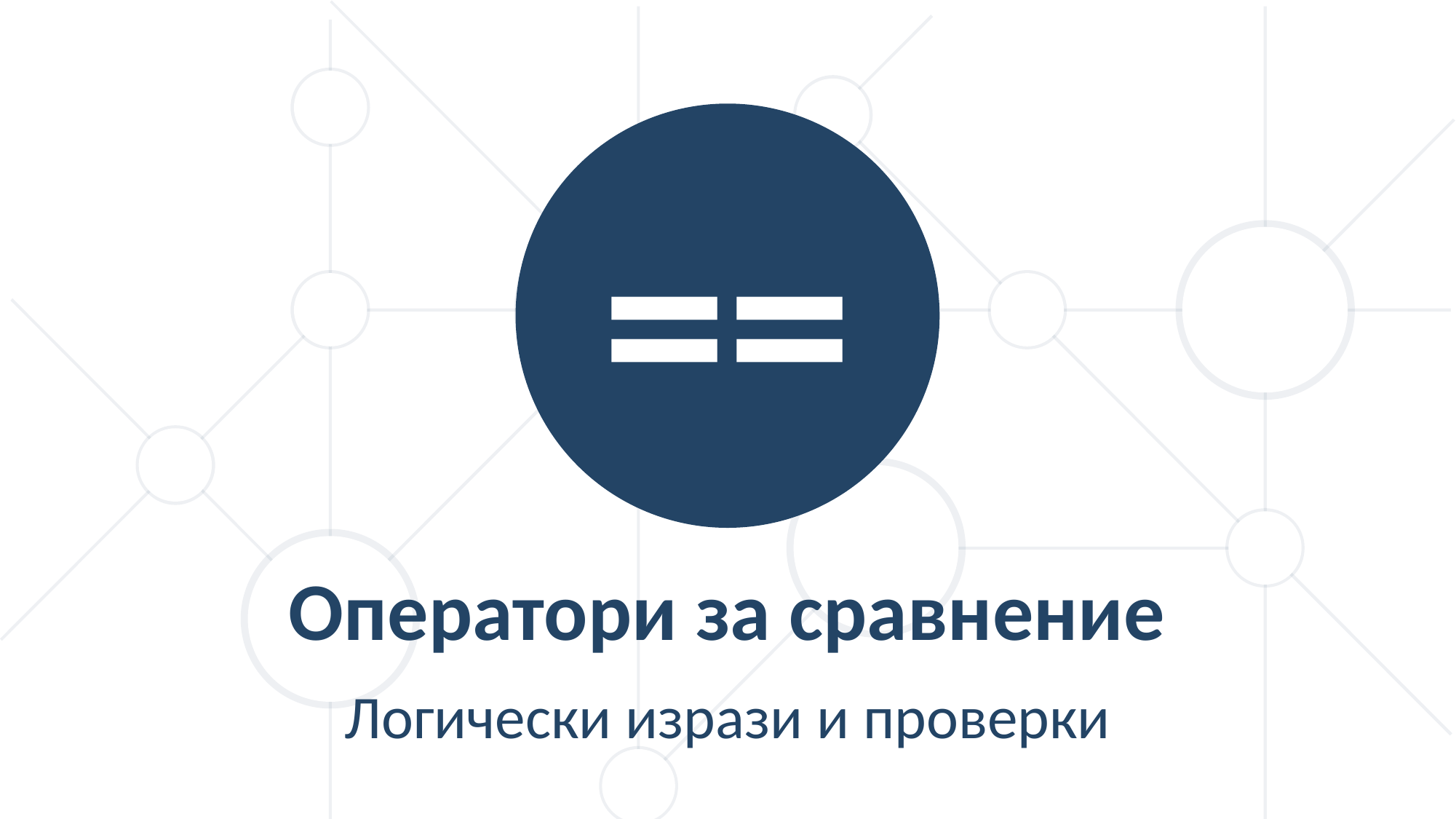

==
Оператори за сравнение
Логически изрази и проверки